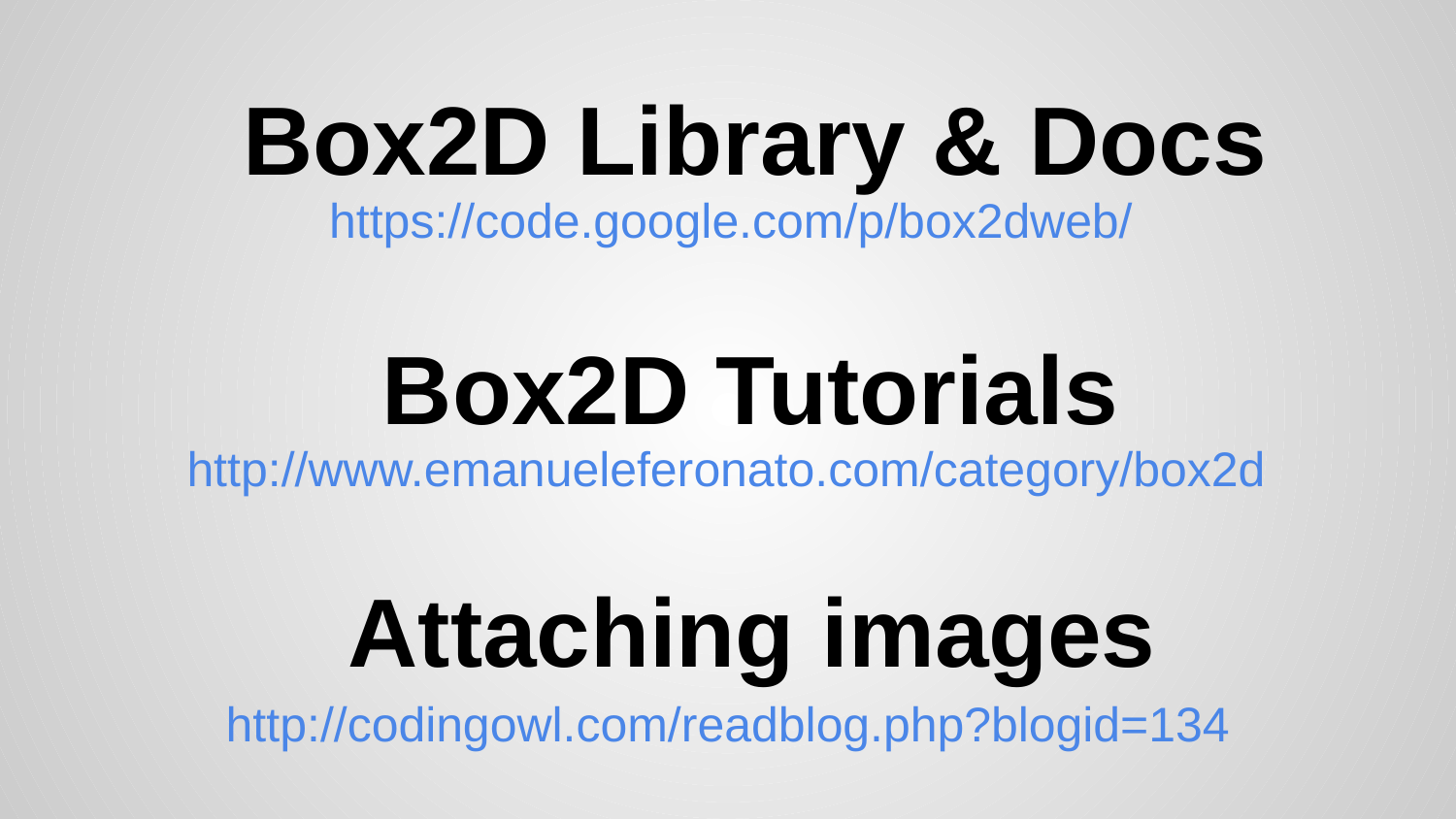

Box2D Library & Docs
https://code.google.com/p/box2dweb/

Box2D Tutorials
http://www.emanueleferonato.com/category/box2d
# Attaching images
http://codingowl.com/readblog.php?blogid=134